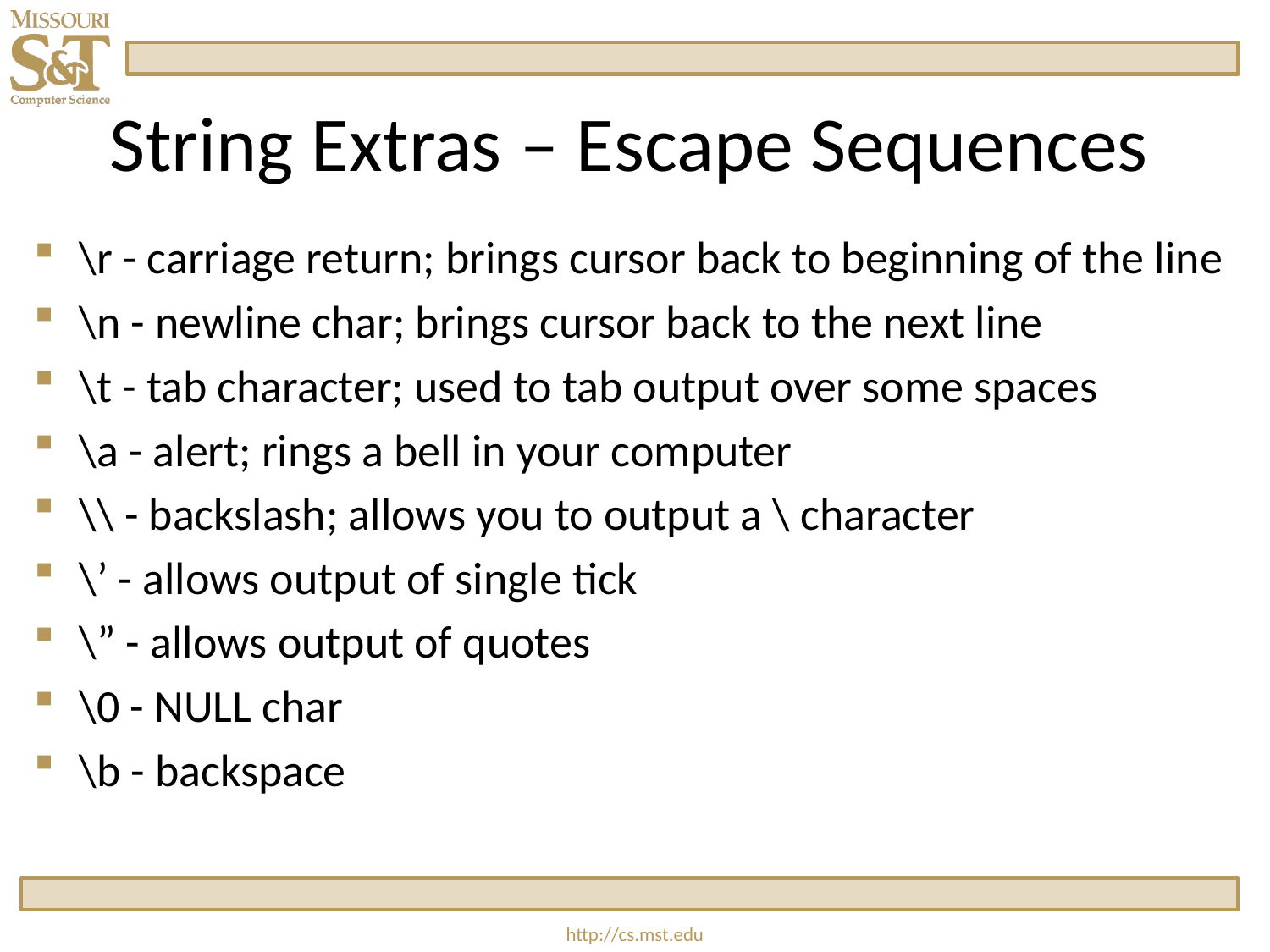

# String Extras – Escape Sequences
\r - carriage return; brings cursor back to beginning of the line
\n - newline char; brings cursor back to the next line
\t - tab character; used to tab output over some spaces
\a - alert; rings a bell in your computer
\\ - backslash; allows you to output a \ character
\’ - allows output of single tick
\” - allows output of quotes
\0 - NULL char
\b - backspace